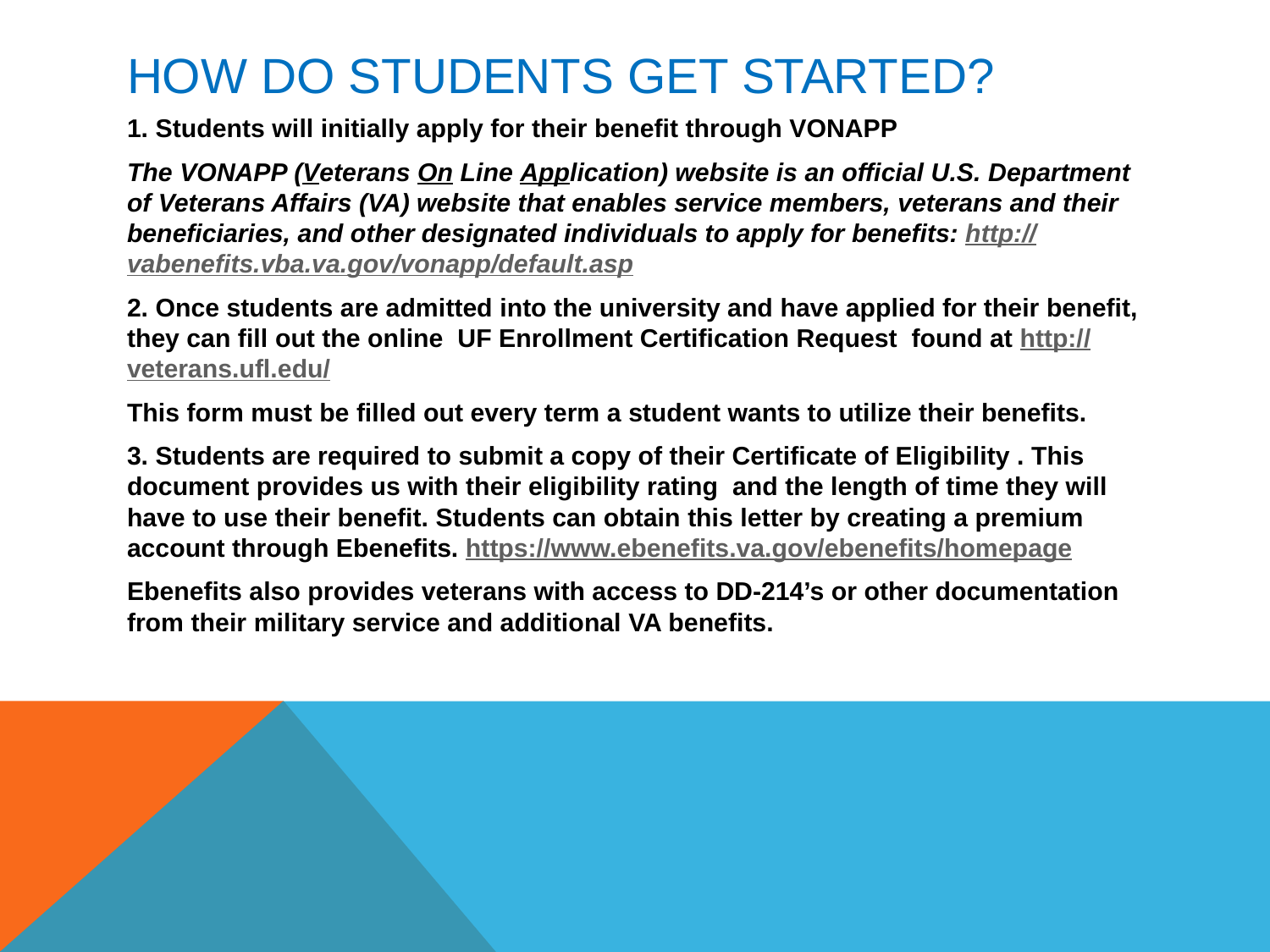

# How do students get started?
1. Students will initially apply for their benefit through VONAPP
The VONAPP (Veterans On Line Application) website is an official U.S. Department of Veterans Affairs (VA) website that enables service members, veterans and their beneficiaries, and other designated individuals to apply for benefits: http://vabenefits.vba.va.gov/vonapp/default.asp
2. Once students are admitted into the university and have applied for their benefit, they can fill out the online  UF Enrollment Certification Request  found at http://veterans.ufl.edu/
This form must be filled out every term a student wants to utilize their benefits.
3. Students are required to submit a copy of their Certificate of Eligibility . This document provides us with their eligibility rating  and the length of time they will have to use their benefit. Students can obtain this letter by creating a premium account through Ebenefits. https://www.ebenefits.va.gov/ebenefits/homepage
Ebenefits also provides veterans with access to DD-214’s or other documentation from their military service and additional VA benefits.